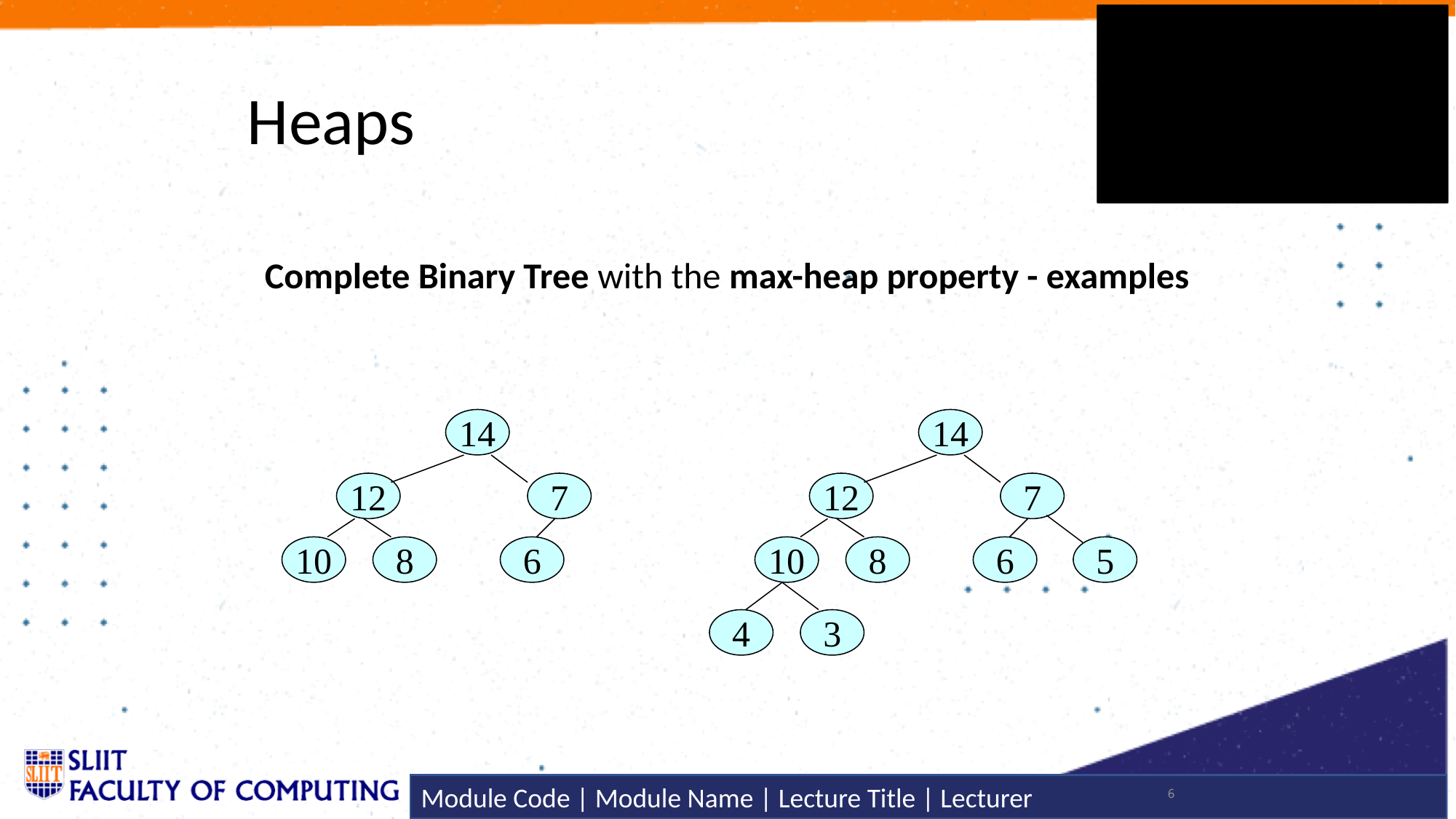

# Heaps

 Complete Binary Tree with the max-heap property - examples
14

12
7

10
8
6
14

12
7

10
8
6
5

4
3
6